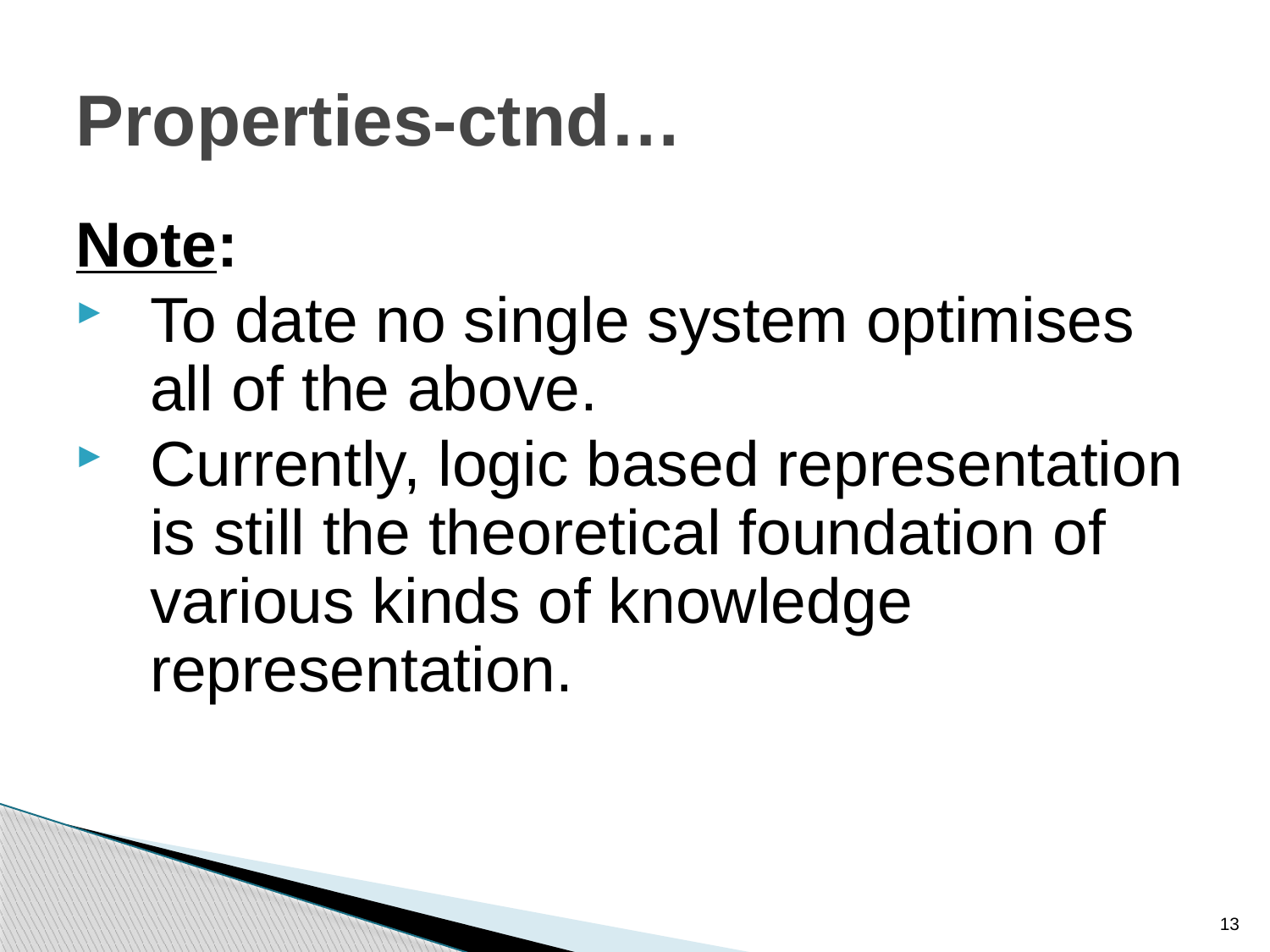

# Properties-ctnd…
Note:
To date no single system optimises all of the above.
Currently, logic based representation is still the theoretical foundation of various kinds of knowledge representation.

13